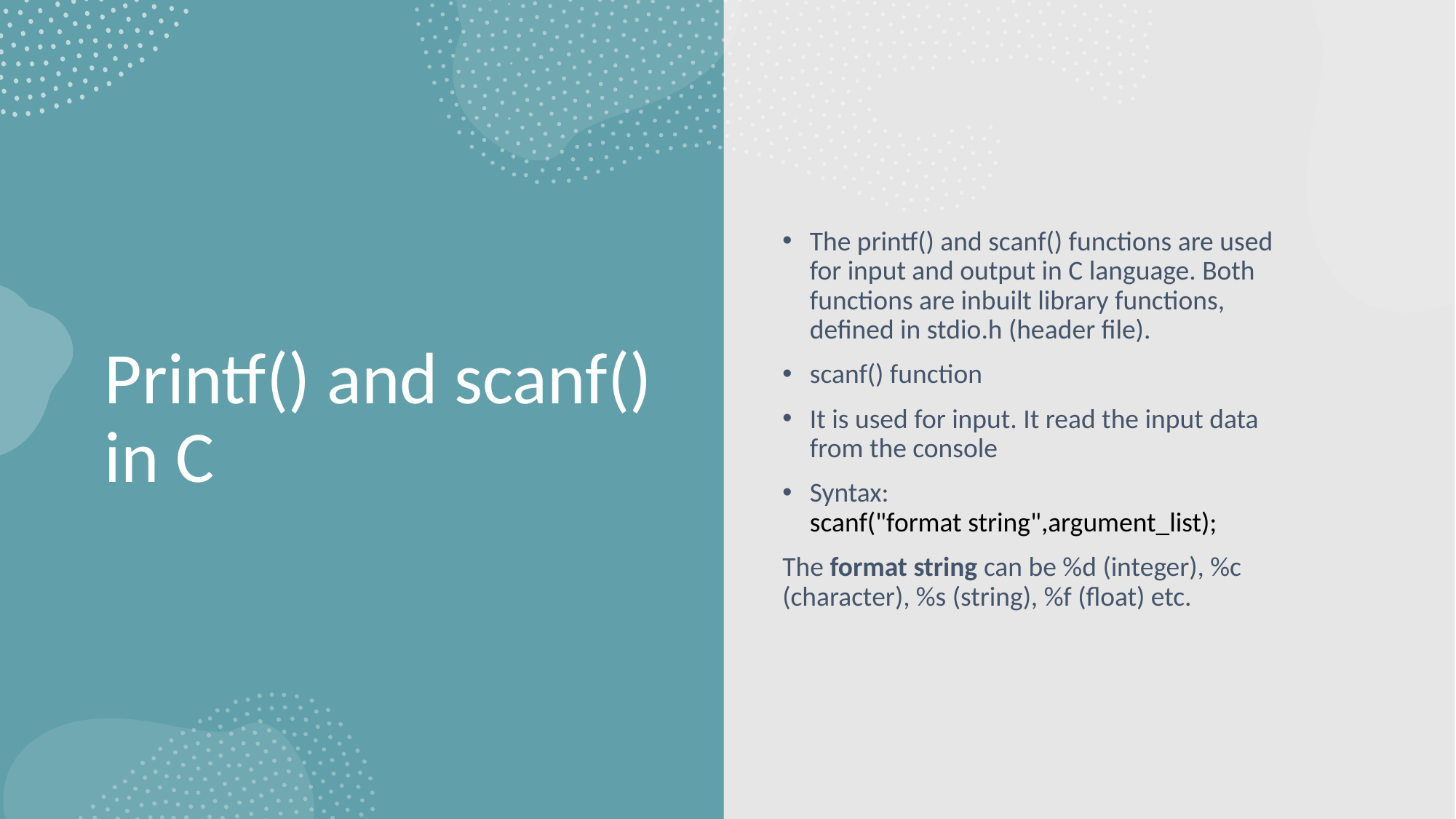

The printf() and scanf() functions are used for input and output in C language. Both functions are inbuilt library functions, defined in stdio.h (header file).
scanf() function
It is used for input. It read the input data from the console
Syntax: scanf("format string",argument_list);
The format string can be %d (integer), %c (character), %s (string), %f (float) etc.
# Printf() and scanf() in C